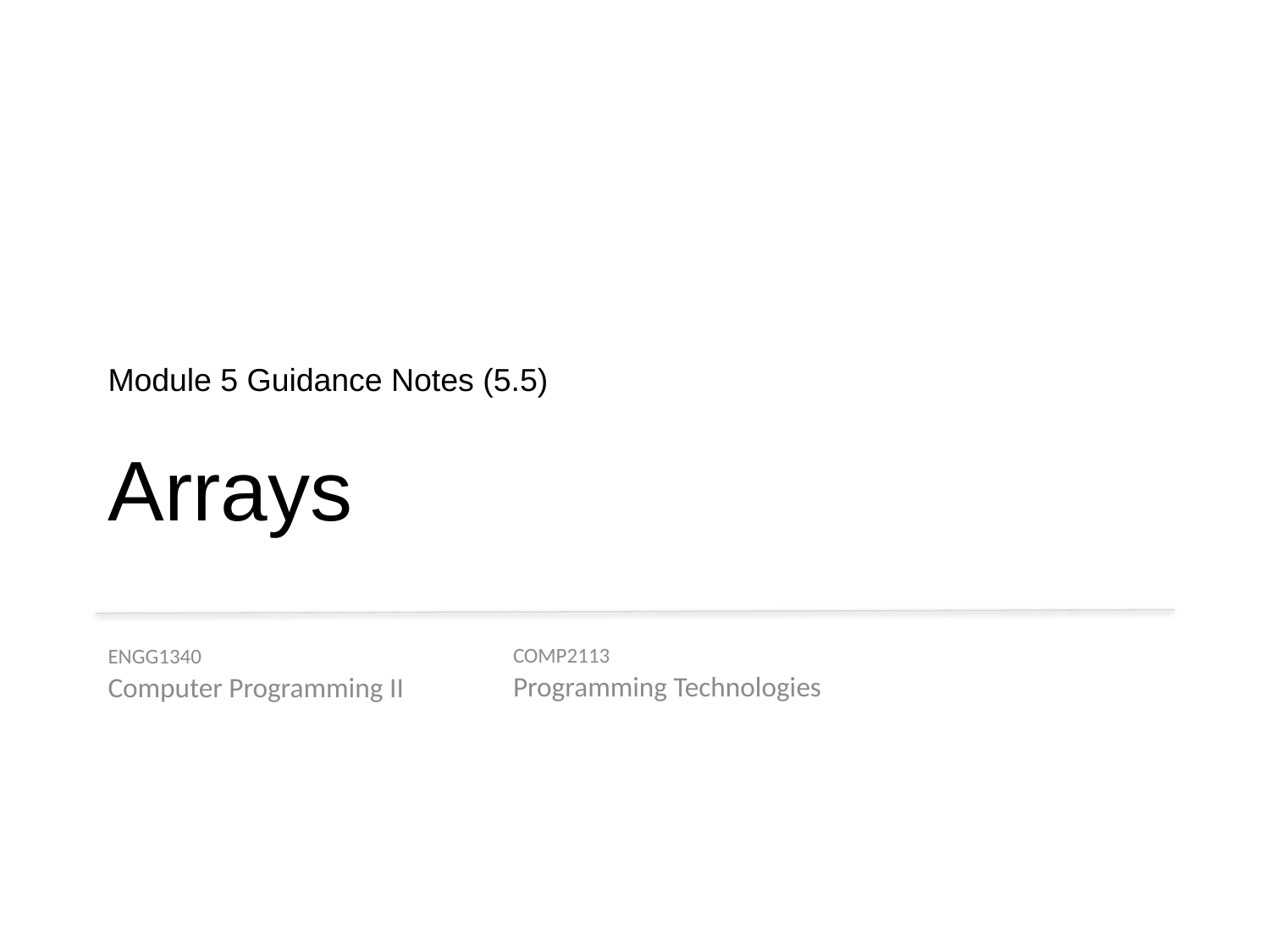

# Module 5 Guidance Notes (5.5) Arrays
COMP2113
Programming Technologies
ENGG1340
Computer Programming II